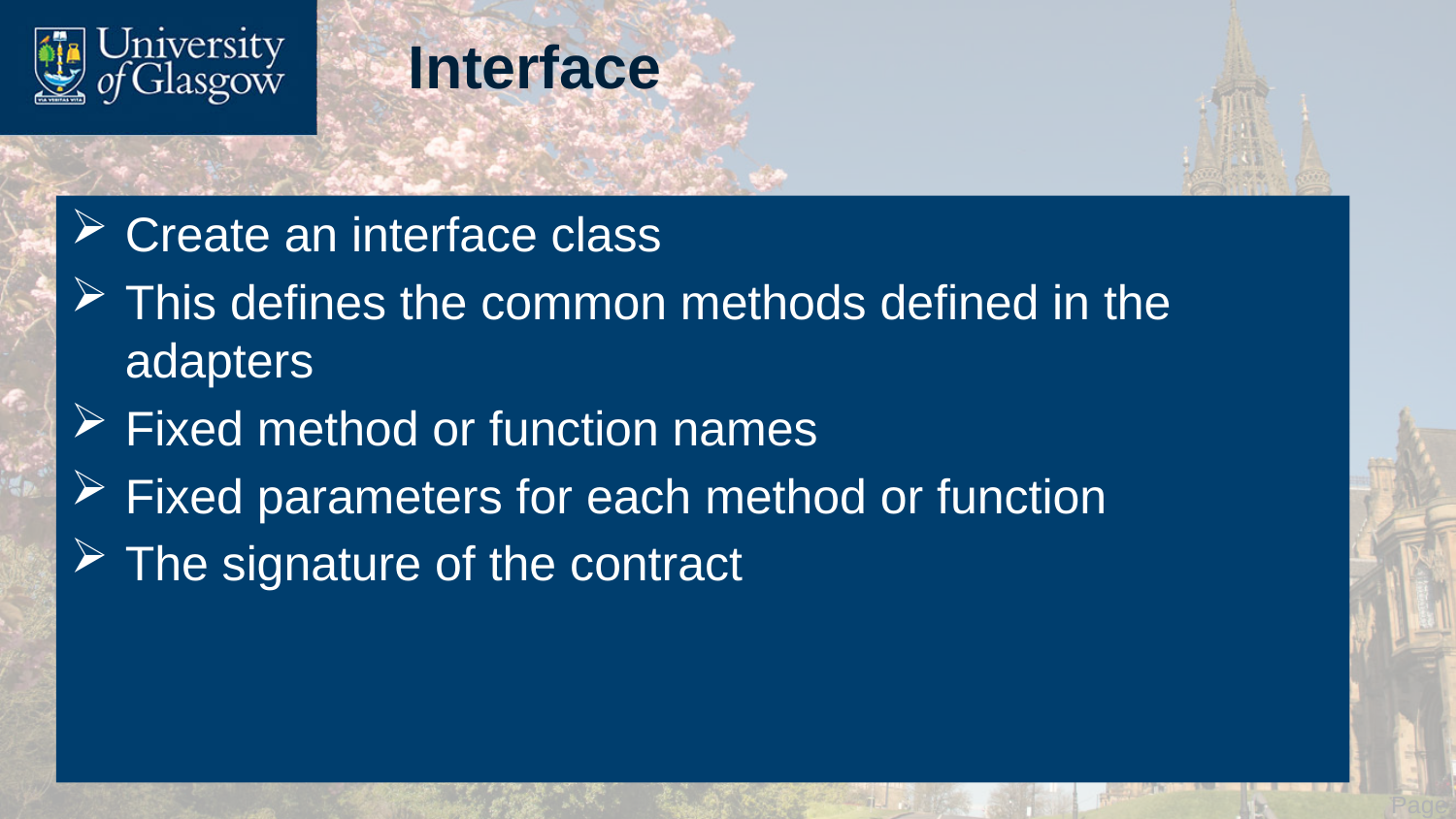

# Interface
Create an interface class
This defines the common methods defined in the adapters
Fixed method or function names
Fixed parameters for each method or function
The signature of the contract

 Page 6